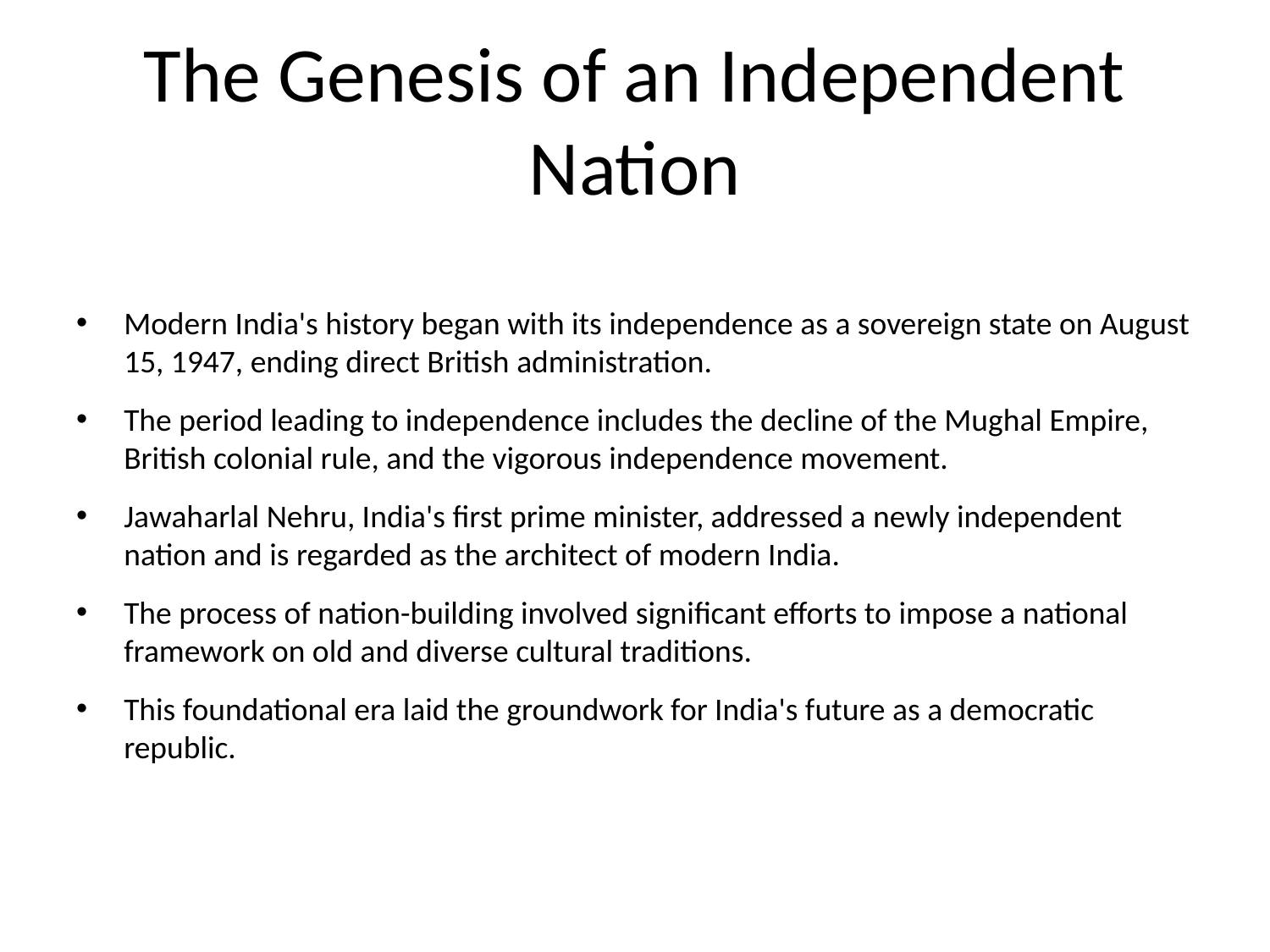

# The Genesis of an Independent Nation

Modern India's history began with its independence as a sovereign state on August 15, 1947, ending direct British administration.
The period leading to independence includes the decline of the Mughal Empire, British colonial rule, and the vigorous independence movement.
Jawaharlal Nehru, India's first prime minister, addressed a newly independent nation and is regarded as the architect of modern India.
The process of nation-building involved significant efforts to impose a national framework on old and diverse cultural traditions.
This foundational era laid the groundwork for India's future as a democratic republic.